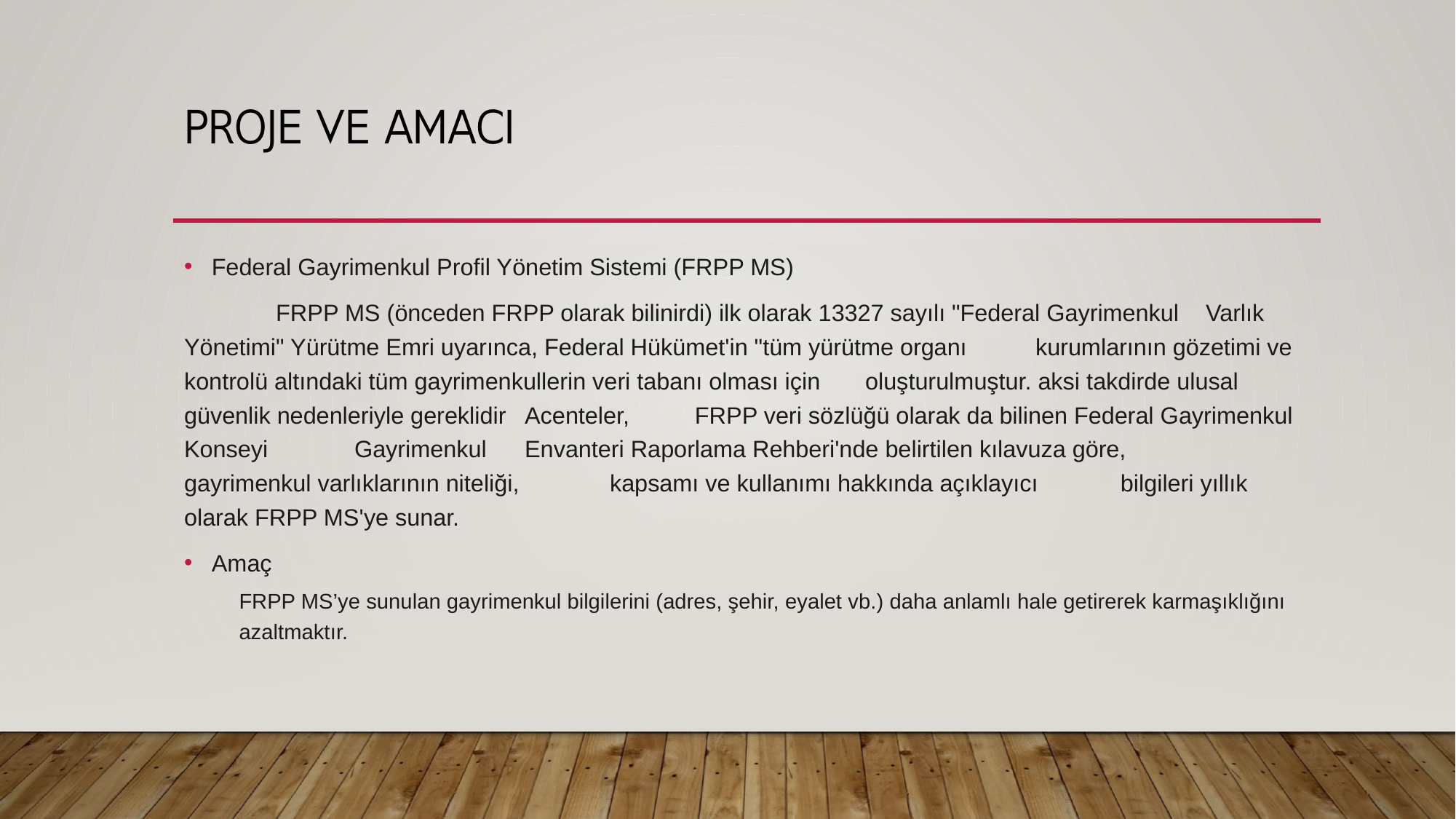

# Proje ve amacı
Federal Gayrimenkul Profil Yönetim Sistemi (FRPP MS)
	 FRPP MS (önceden FRPP olarak bilinirdi) ilk olarak 13327 sayılı "Federal Gayrimenkul 	Varlık Yönetimi" Yürütme Emri uyarınca, Federal Hükümet'in "tüm yürütme organı 	kurumlarının gözetimi ve kontrolü altındaki tüm gayrimenkullerin veri tabanı olması için 	oluşturulmuştur. aksi takdirde ulusal güvenlik nedenleriyle gereklidir 	Acenteler, 	FRPP veri sözlüğü olarak da bilinen Federal Gayrimenkul Konseyi 	Gayrimenkul 	Envanteri Raporlama Rehberi'nde belirtilen kılavuza göre, 	gayrimenkul varlıklarının niteliği, 	kapsamı ve kullanımı hakkında açıklayıcı 	bilgileri yıllık olarak FRPP MS'ye sunar.
Amaç
FRPP MS’ye sunulan gayrimenkul bilgilerini (adres, şehir, eyalet vb.) daha anlamlı hale getirerek karmaşıklığını azaltmaktır.